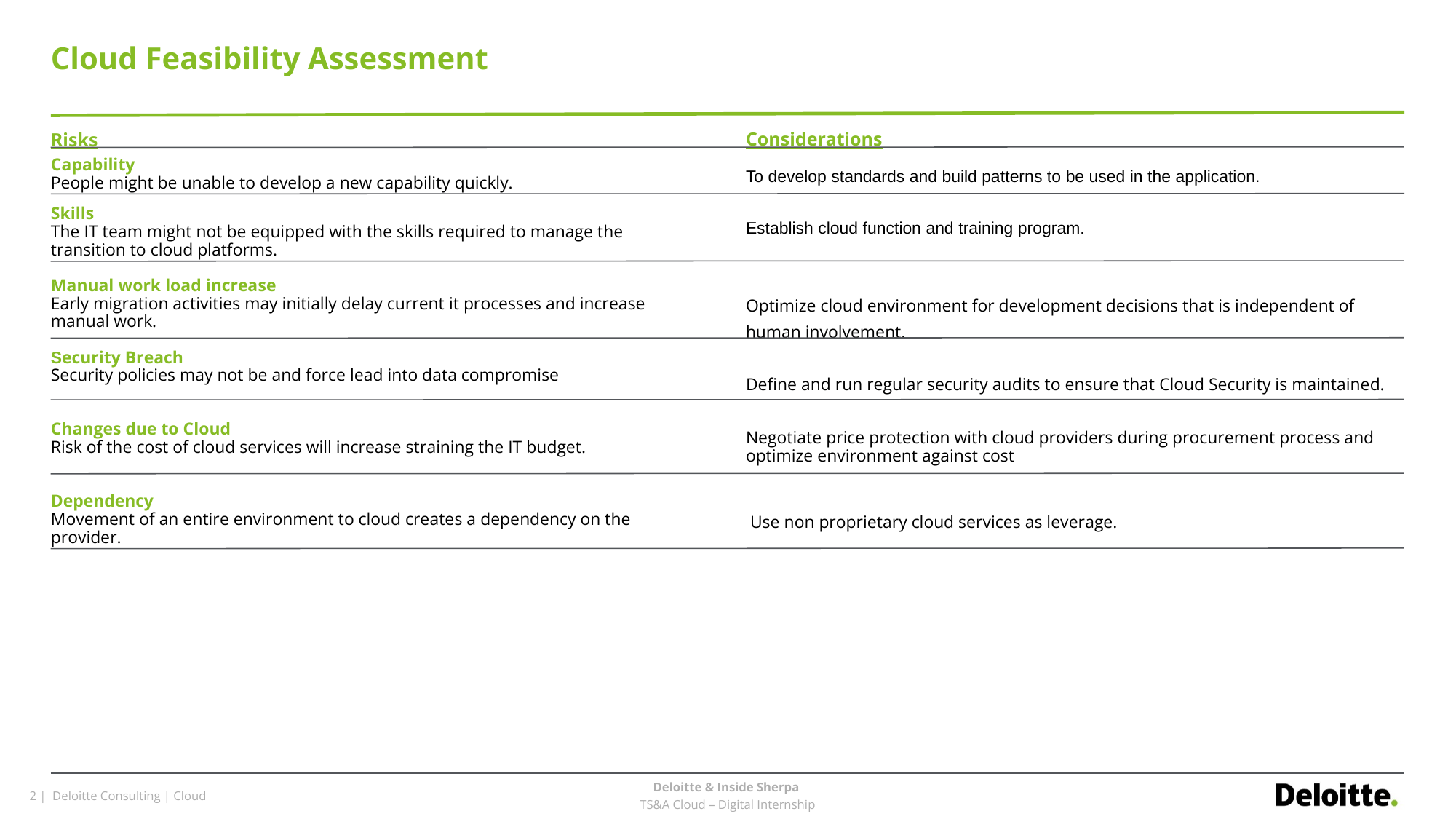

# Cloud Feasibility Assessment
Considerations
To develop standards and build patterns to be used in the application.

Establish cloud function and training program.

Optimize cloud environment for development decisions that is independent of human involvement.

Define and run regular security audits to ensure that Cloud Security is maintained.

Negotiate price protection with cloud providers during procurement process and optimize environment against cost

 Use non proprietary cloud services as leverage.
Risks
Capability
People might be unable to develop a new capability quickly.
Skills
The IT team might not be equipped with the skills required to manage the transition to cloud platforms.

Manual work load increase
Early migration activities may initially delay current it processes and increase manual work.
Security Breach
Security policies may not be and force lead into data compromise

Changes due to Cloud
Risk of the cost of cloud services will increase straining the IT budget.

Dependency
Movement of an entire environment to cloud creates a dependency on the provider.